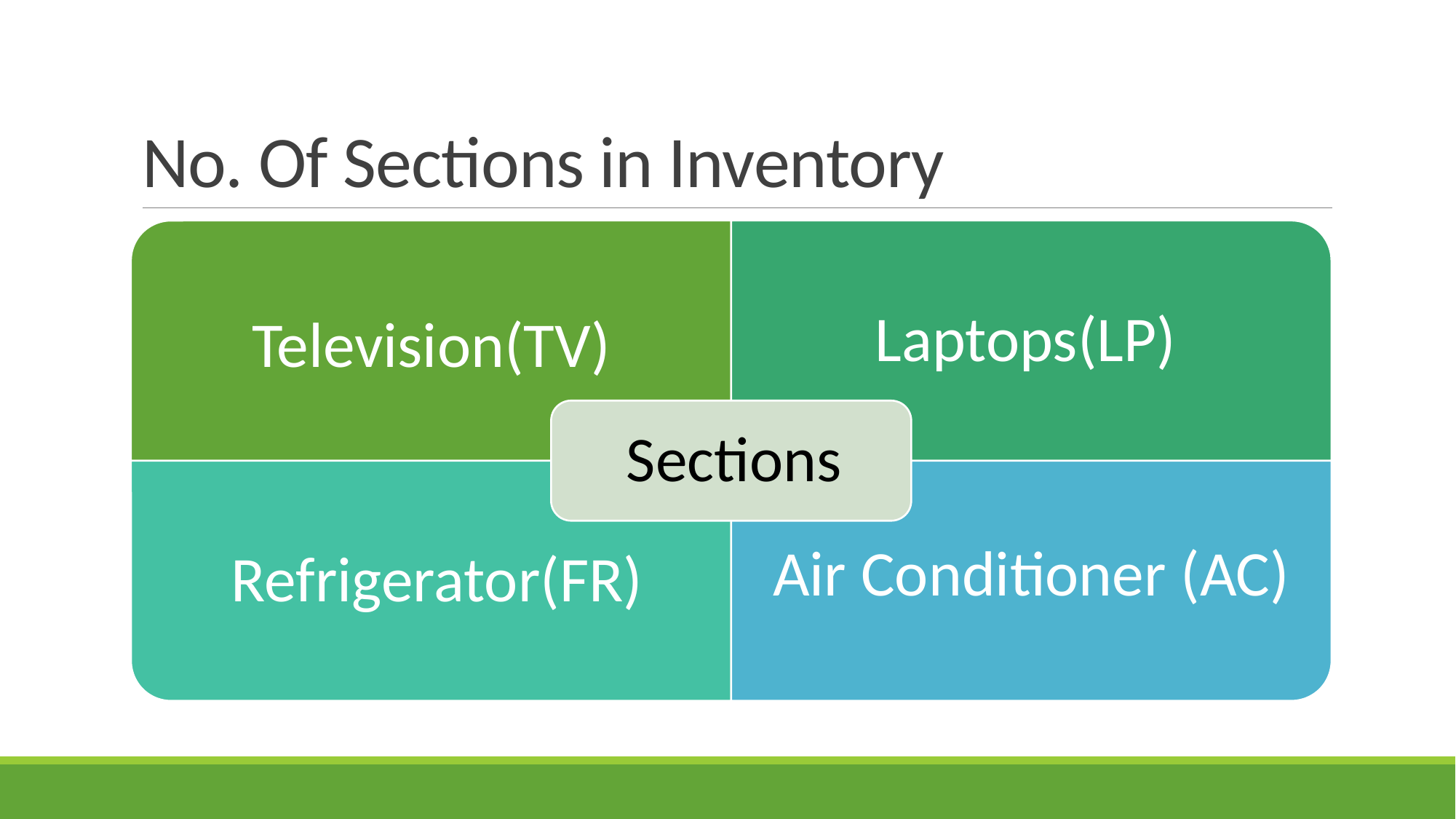

# No. Of Sections in Inventory
Television(TV)
Laptops(LP)
Refrigerator(FR)
Air Conditioner (AC)
Sections